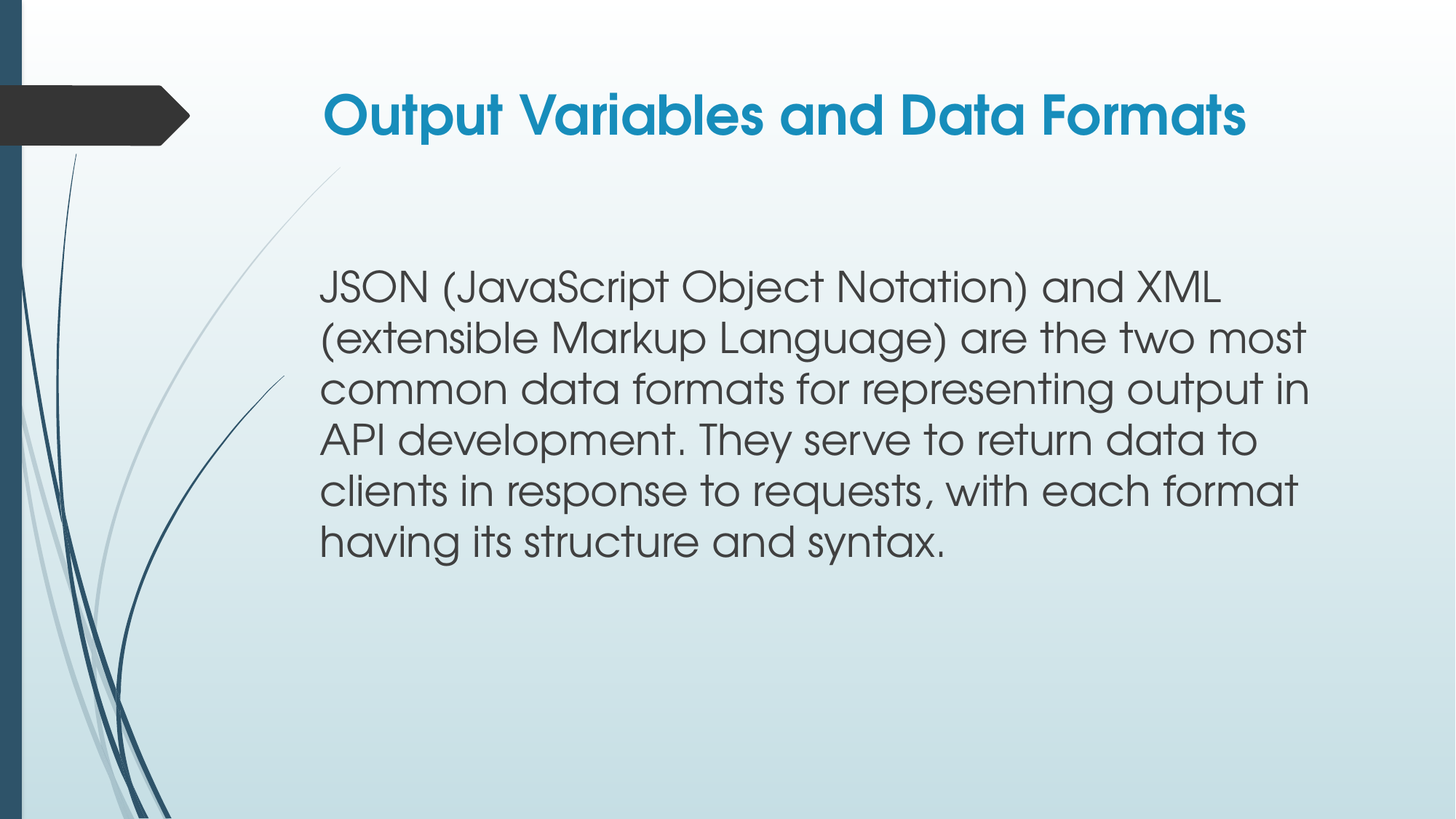

# Output Variables and Data Formats
JSON (JavaScript Object Notation) and XML (extensible Markup Language) are the two most common data formats for representing output in API development. They serve to return data to clients in response to requests, with each format having its structure and syntax.